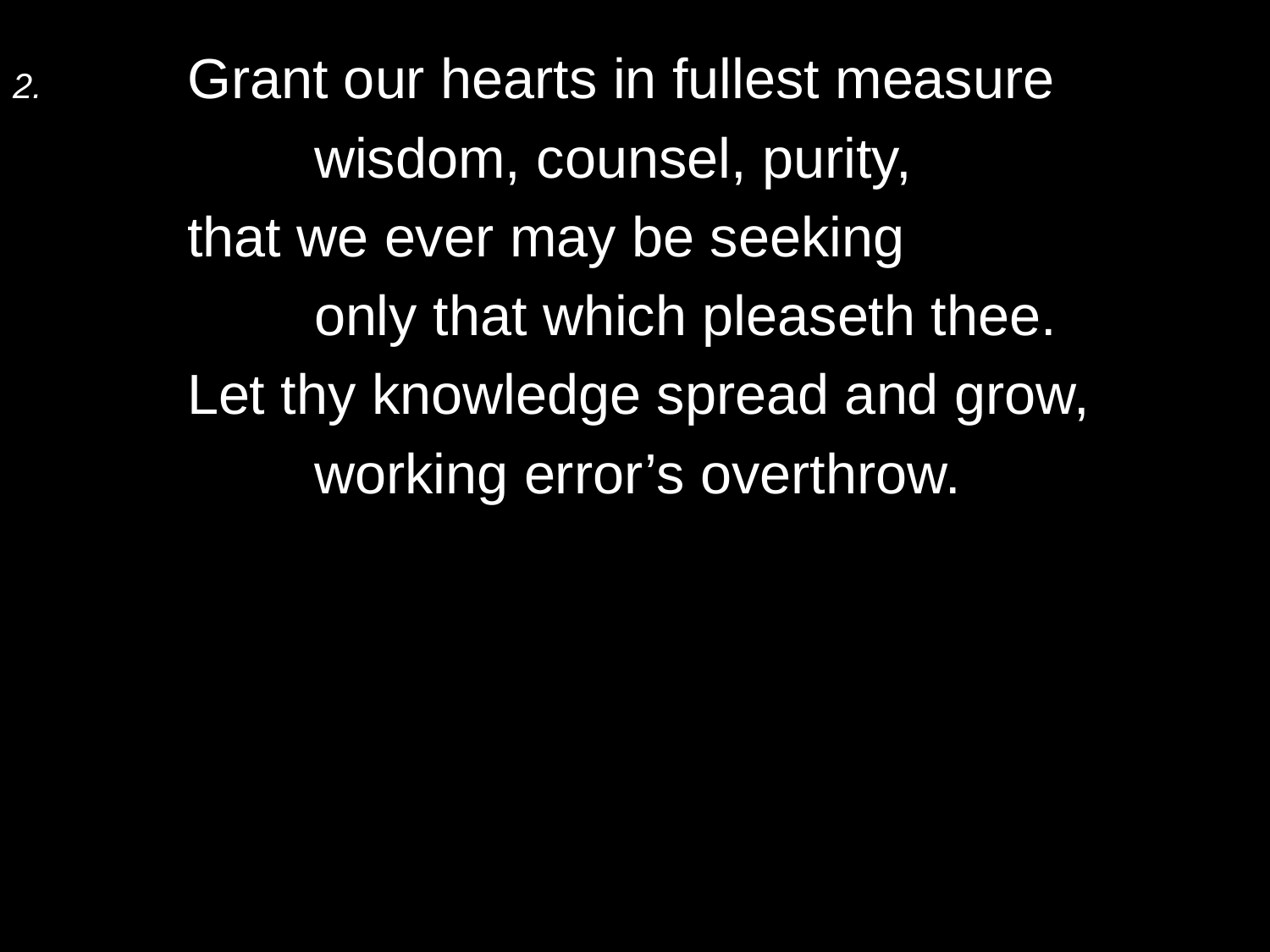

2.	Grant our hearts in fullest measure
		wisdom, counsel, purity,
	that we ever may be seeking
		only that which pleaseth thee.
	Let thy knowledge spread and grow,
		working error’s overthrow.